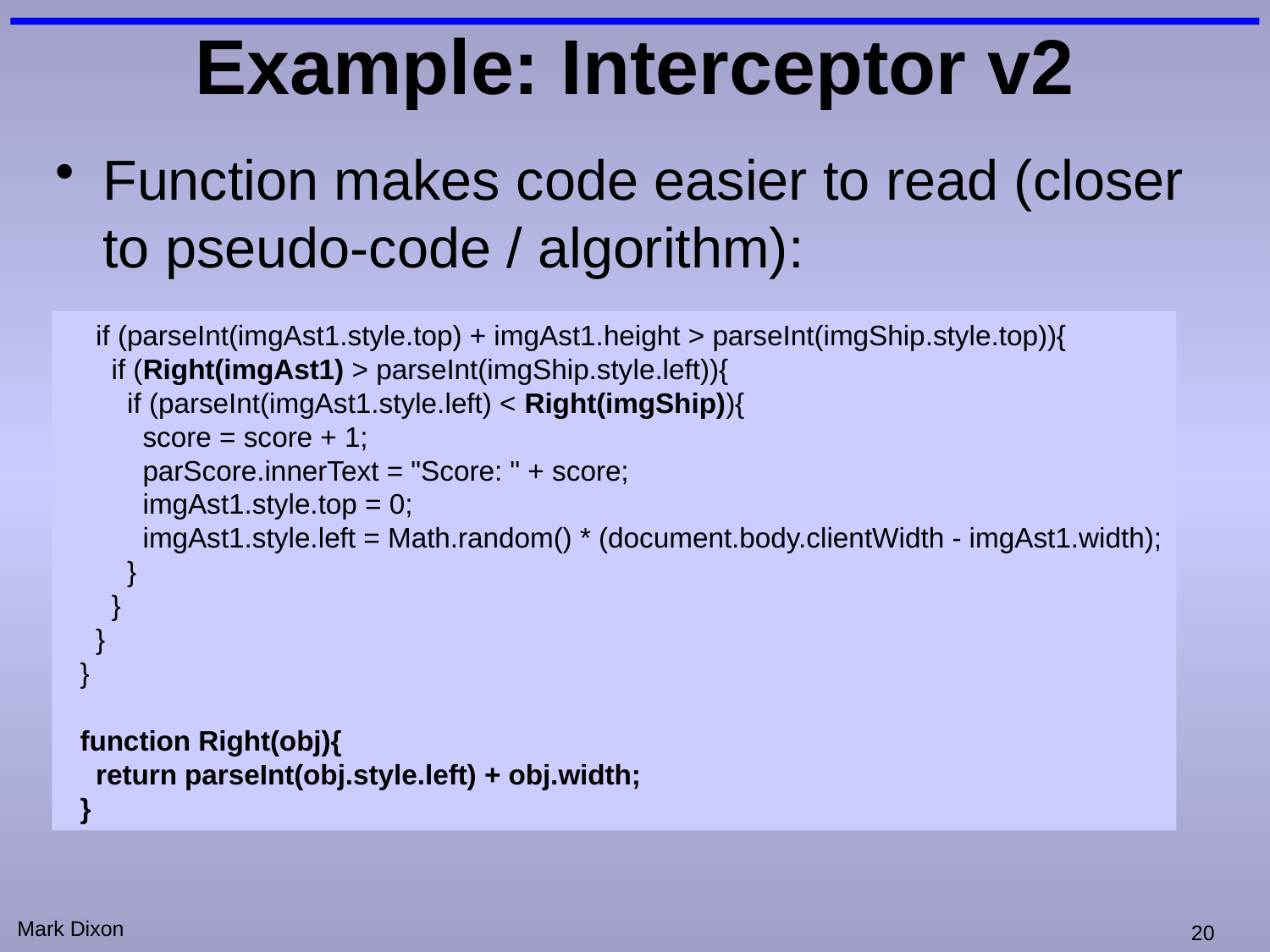

# Example: Interceptor v2
Function makes code easier to read (closer to pseudo-code / algorithm):
    if (parseInt(imgAst1.style.top) + imgAst1.height > parseInt(imgShip.style.top)){
      if (Right(imgAst1) > parseInt(imgShip.style.left)){
        if (parseInt(imgAst1.style.left) < Right(imgShip)){
          score = score + 1;
          parScore.innerText = "Score: " + score;
          imgAst1.style.top = 0;
          imgAst1.style.left = Math.random() * (document.body.clientWidth - imgAst1.width);
        }
      }
    }
  }

  function Right(obj){
    return parseInt(obj.style.left) + obj.width;
  }